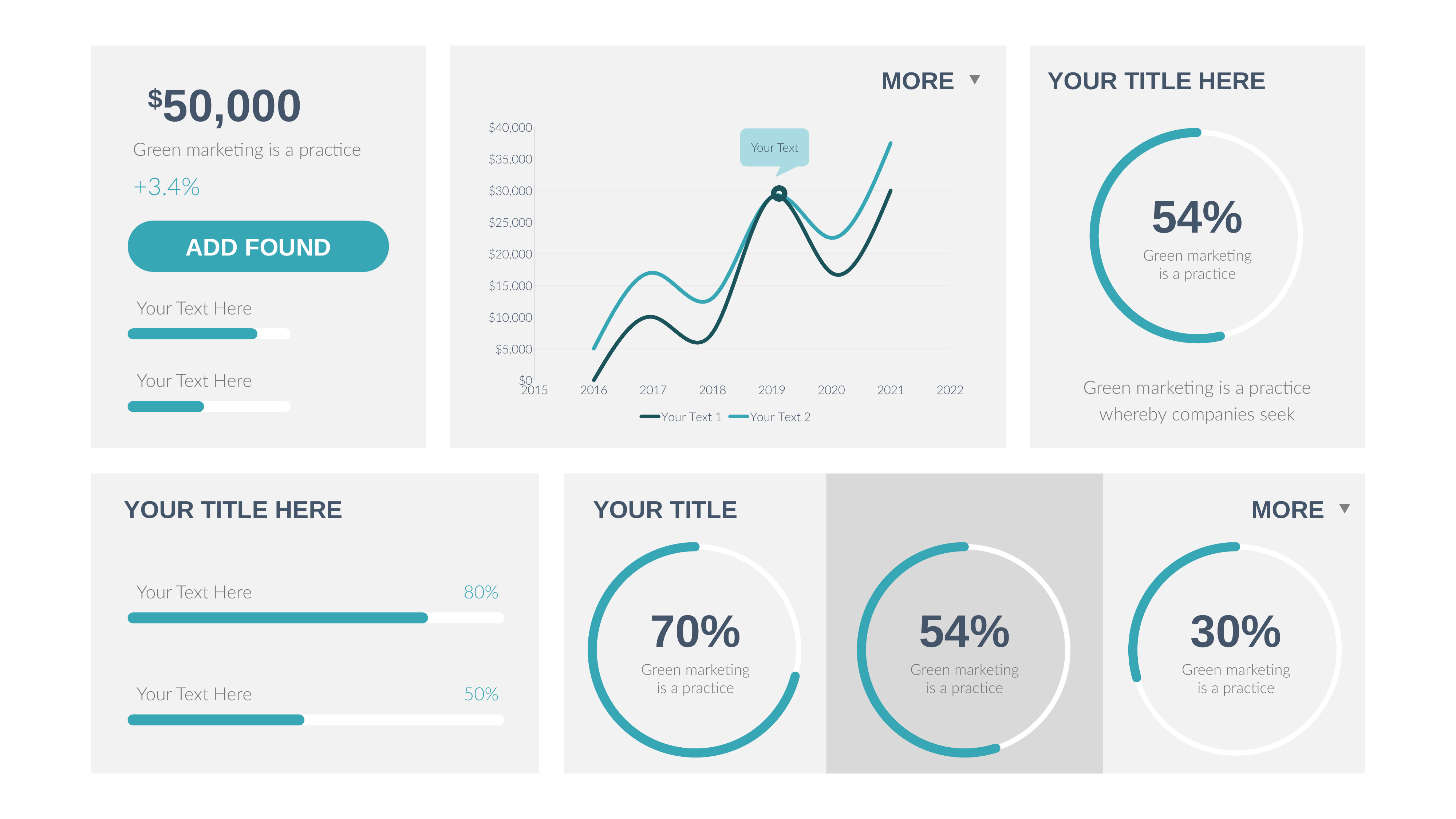

YOUR TITLE HERE
MORE
$50,000

### Chart

| Category | Your Text 1 | Your Text 2 |
|---|---|---|
Green marketing is a practice

Your Text
+3.4%
54%

ADD FOUND
Green marketing is a practice
Your Text Here

Your Text Here
Green marketing is a practice whereby companies seek

YOUR TITLE HERE
YOUR TITLE
MORE

Your Text Here
80%
70%
54%
30%

Green marketing is a practice
Green marketing is a practice
Green marketing is a practice
Your Text Here
50%